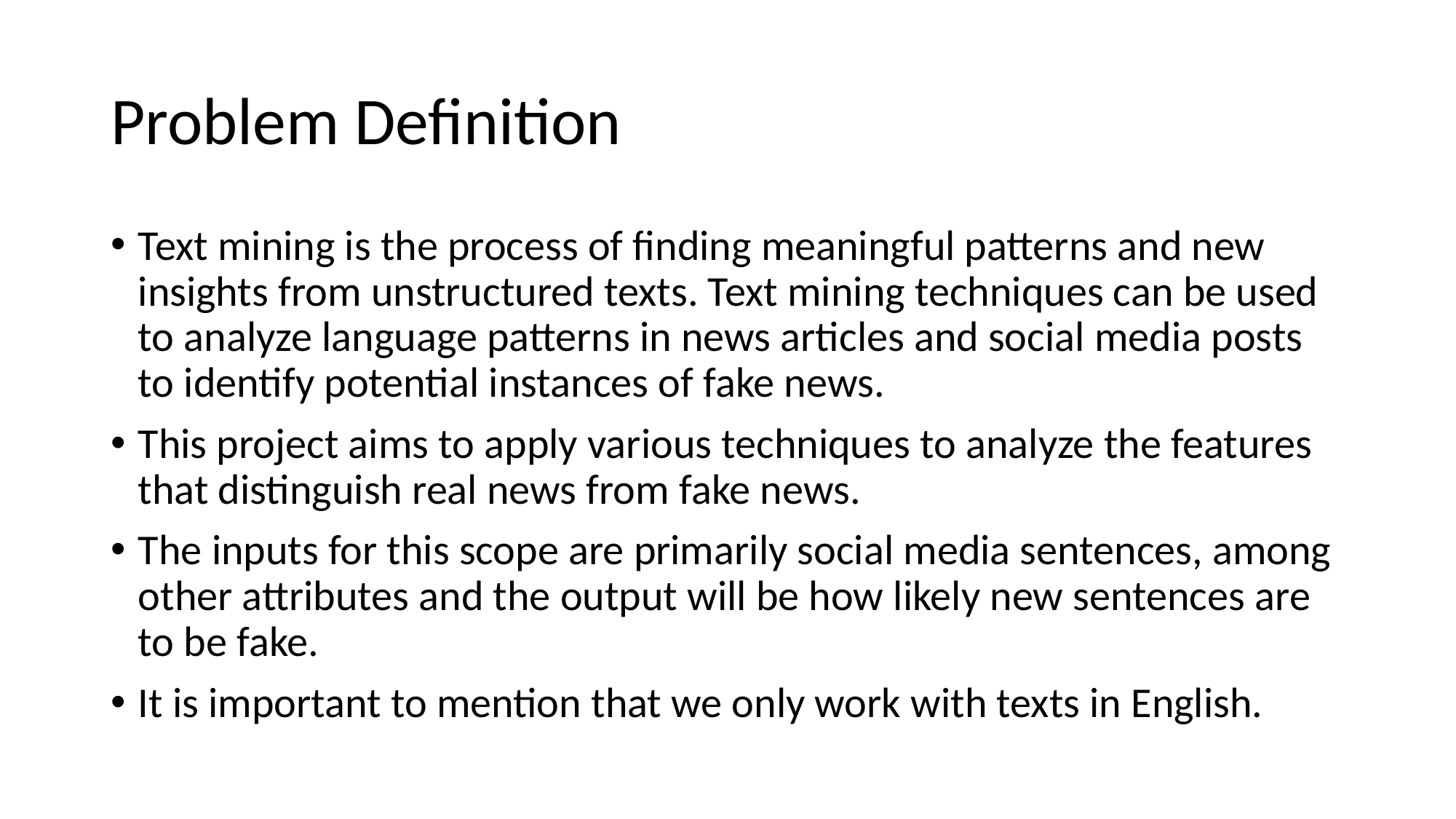

# Problem Definition
Text mining is the process of finding meaningful patterns and new insights from unstructured texts. Text mining techniques can be used to analyze language patterns in news articles and social media posts to identify potential instances of fake news.
This project aims to apply various techniques to analyze the features that distinguish real news from fake news.
The inputs for this scope are primarily social media sentences, among other attributes and the output will be how likely new sentences are to be fake.
It is important to mention that we only work with texts in English.